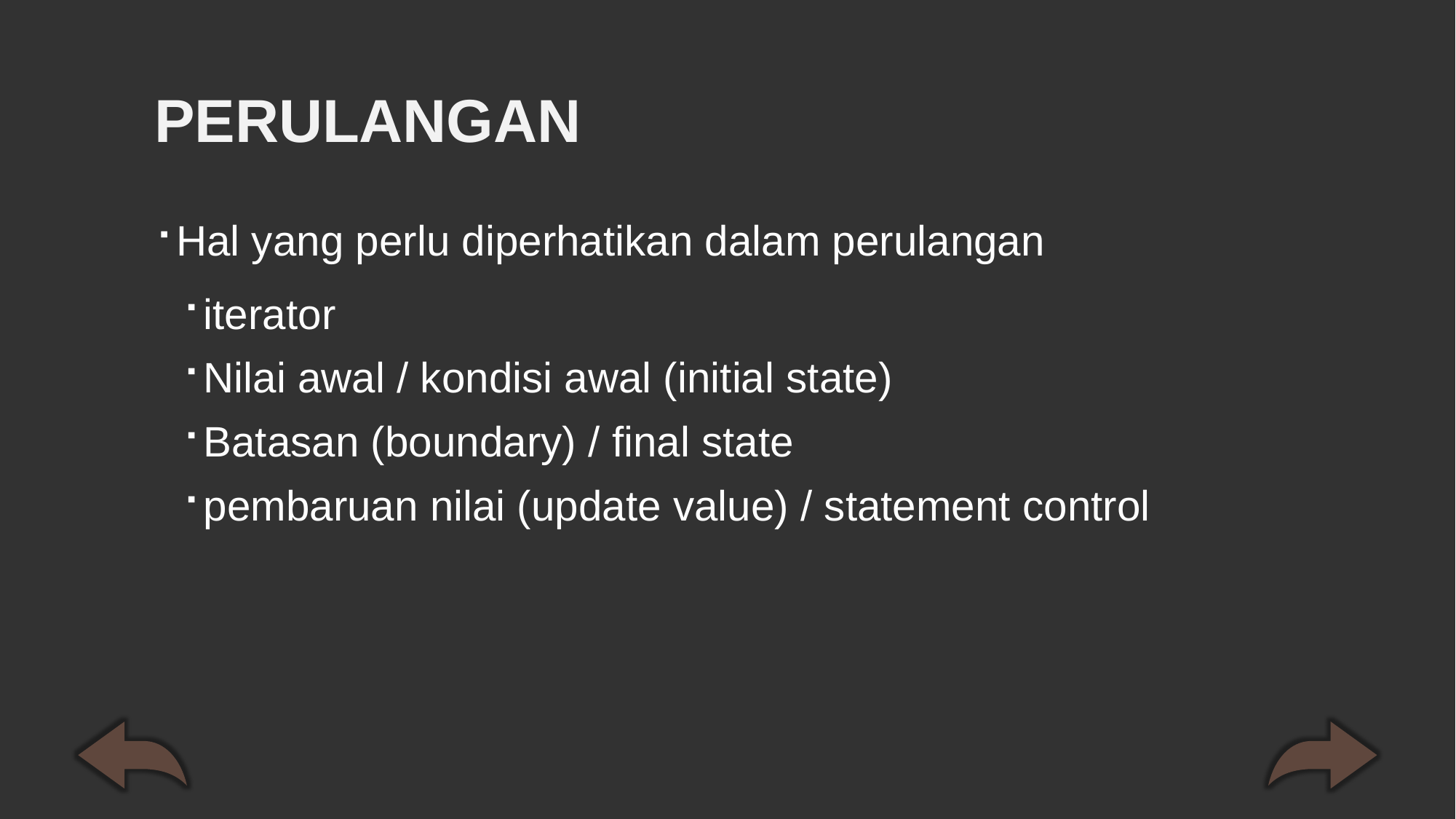

# PERULANGAN
Hal yang perlu diperhatikan dalam perulangan
iterator
Nilai awal / kondisi awal (initial state)
Batasan (boundary) / final state
pembaruan nilai (update value) / statement control